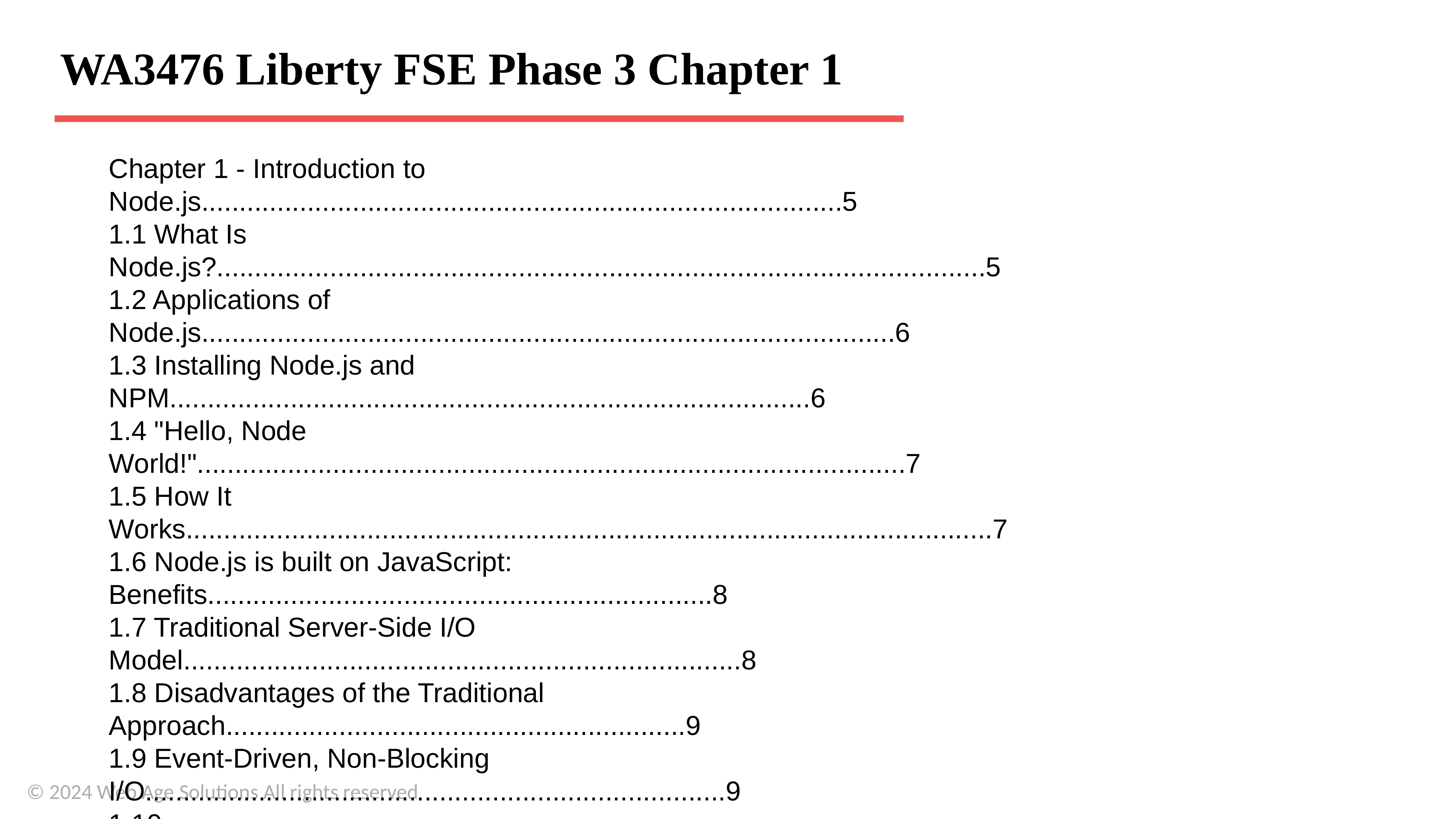

# WA3476 Liberty FSE Phase 3 Chapter 1

Chapter 1 - Introduction to Node.js.....................................................................................5
1.1 What Is Node.js?......................................................................................................5
1.2 Applications of Node.js............................................................................................6
1.3 Installing Node.js and NPM.....................................................................................6
1.4 "Hello, Node World!"..............................................................................................7
1.5 How It Works...........................................................................................................7
1.6 Node.js is built on JavaScript: Benefits...................................................................8
1.7 Traditional Server-Side I/O Model..........................................................................8
1.8 Disadvantages of the Traditional Approach.............................................................9
1.9 Event-Driven, Non-Blocking I/O.............................................................................9
1.10 Concurrency.........................................................................................................10
1.11 Using Node Package Manager (NPM).................................................................10
1.12 The Express Server Framework...........................................................................10
1.13 Summary..............................................................................................................11
© 2024 Web Age Solutions All rights reserved